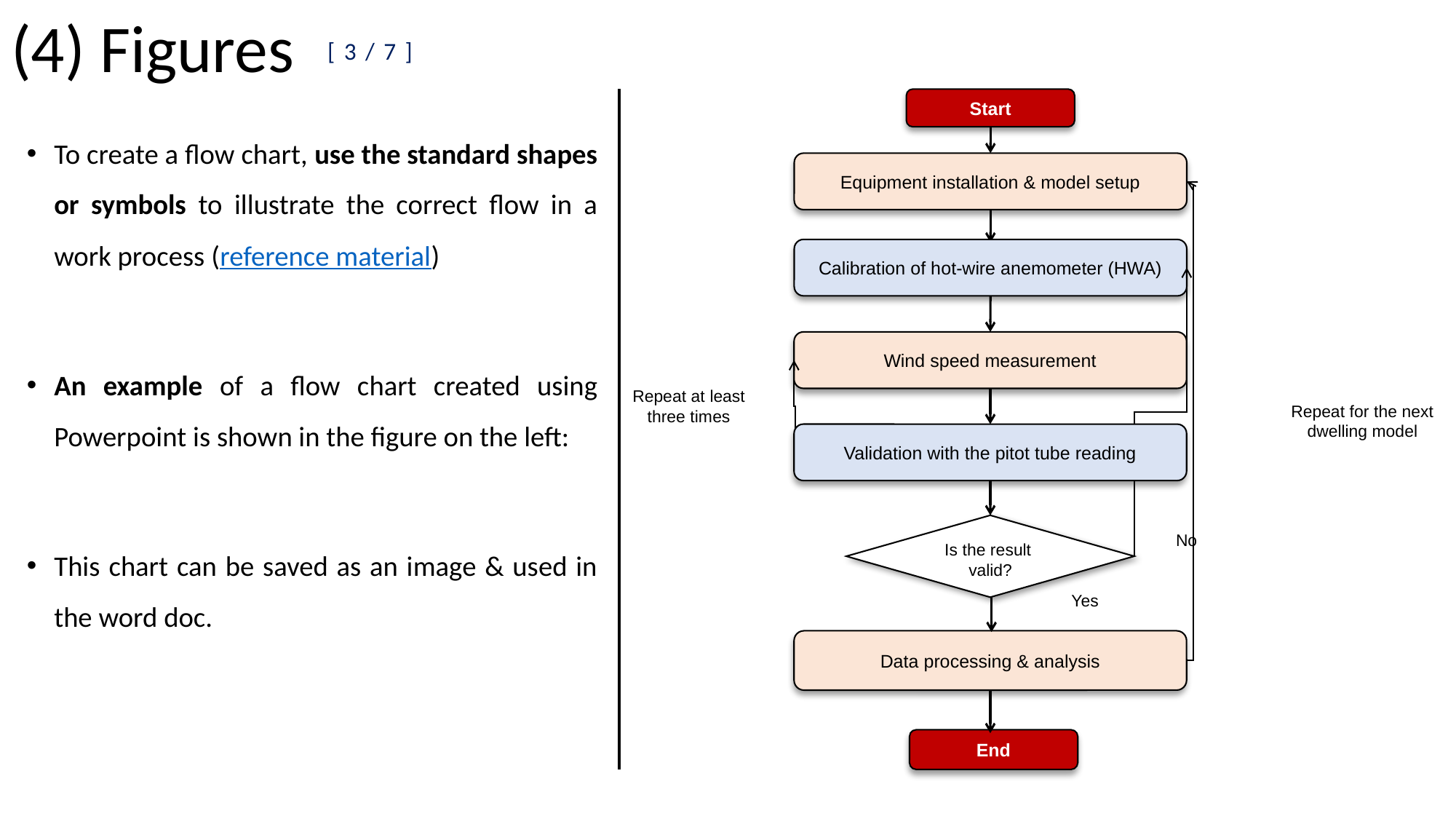

# (4) Figures
[3/7]
Start
Equipment installation & model setup
Calibration of hot-wire anemometer (HWA)
Wind speed measurement
Repeat at least three times
Validation with the pitot tube reading

Is the result
valid?
No
Yes
Data processing & analysis
End
Repeat for the next dwelling model
To create a flow chart, use the standard shapes or symbols to illustrate the correct flow in a work process (reference material)

An example of a flow chart created using Powerpoint is shown in the figure on the left:

This chart can be saved as an image & used in the word doc.